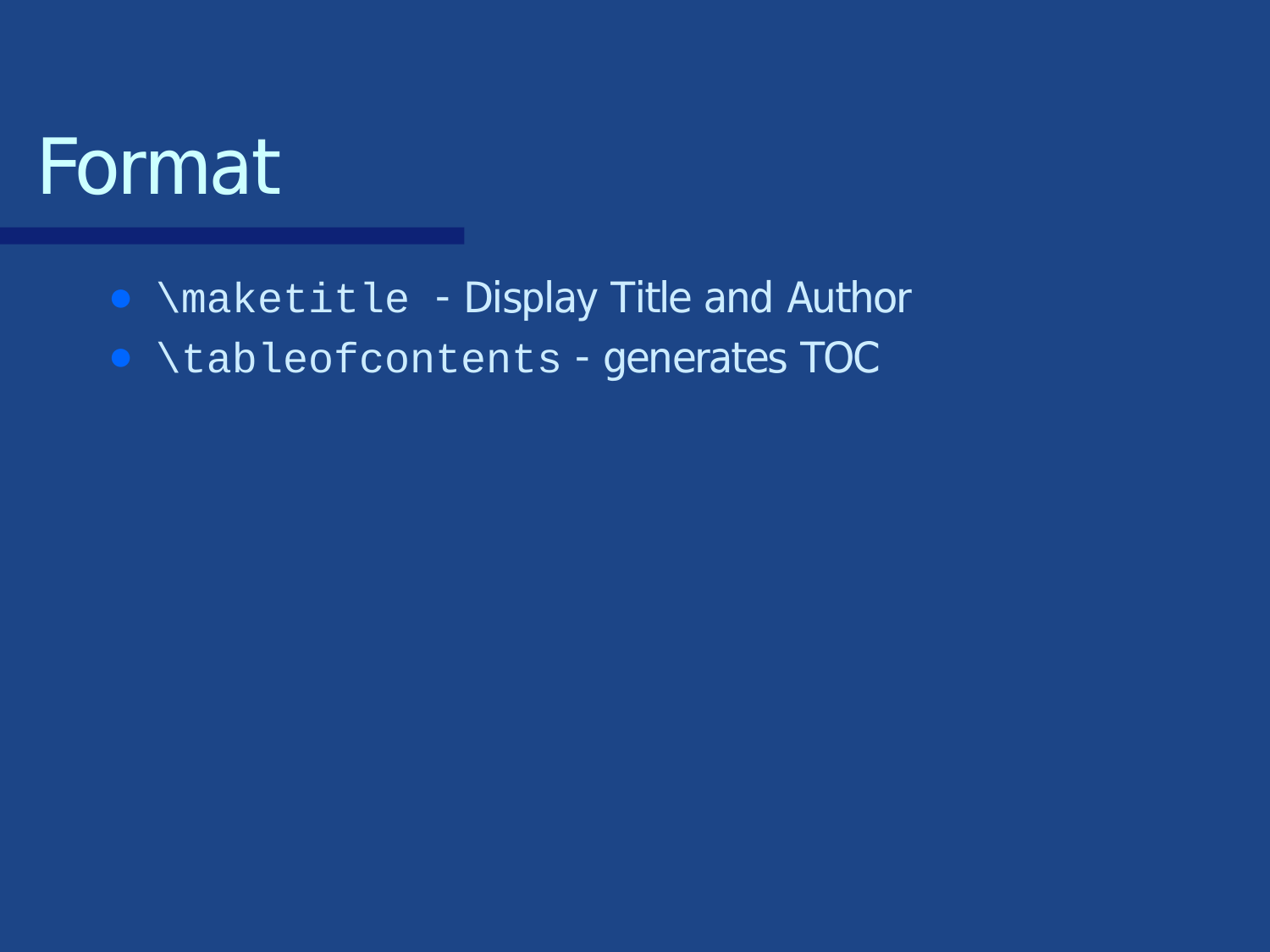

# Format
\maketitle  - Display Title and Author
\tableofcontents - generates TOC